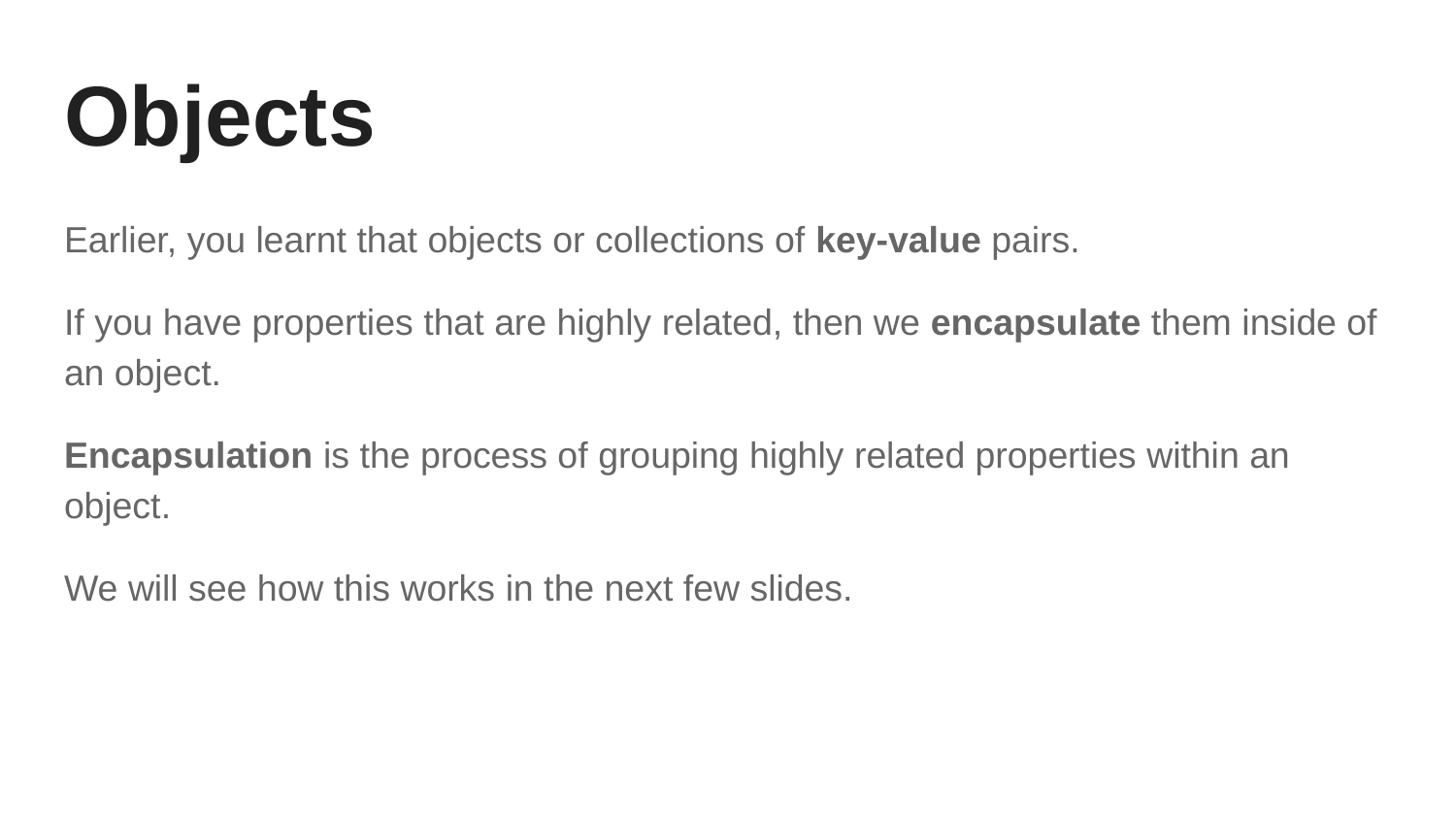

# Objects
Earlier, you learnt that objects or collections of key-value pairs.
If you have properties that are highly related, then we encapsulate them inside of an object.
Encapsulation is the process of grouping highly related properties within an object.
We will see how this works in the next few slides.